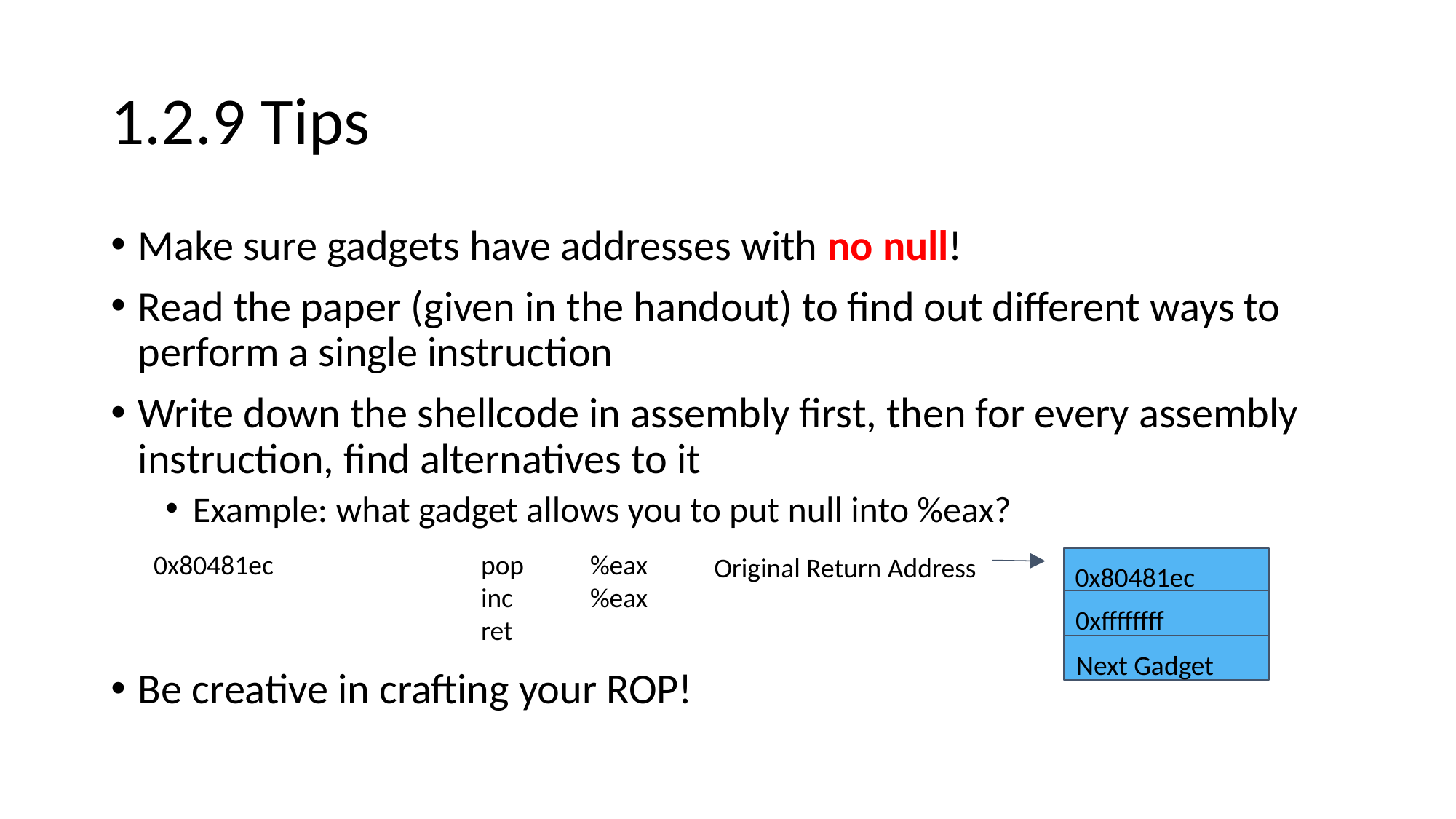

# 1.2.9 Tips
Make sure gadgets have addresses with no null!
Read the paper (given in the handout) to find out different ways to perform a single instruction
Write down the shellcode in assembly first, then for every assembly instruction, find alternatives to it
Example: what gadget allows you to put null into %eax?

Be creative in crafting your ROP!
Original Return Address
0x80481ec		pop	%eax
			inc	%eax
			ret

0x80481ec

0xffffffff

Next Gadget